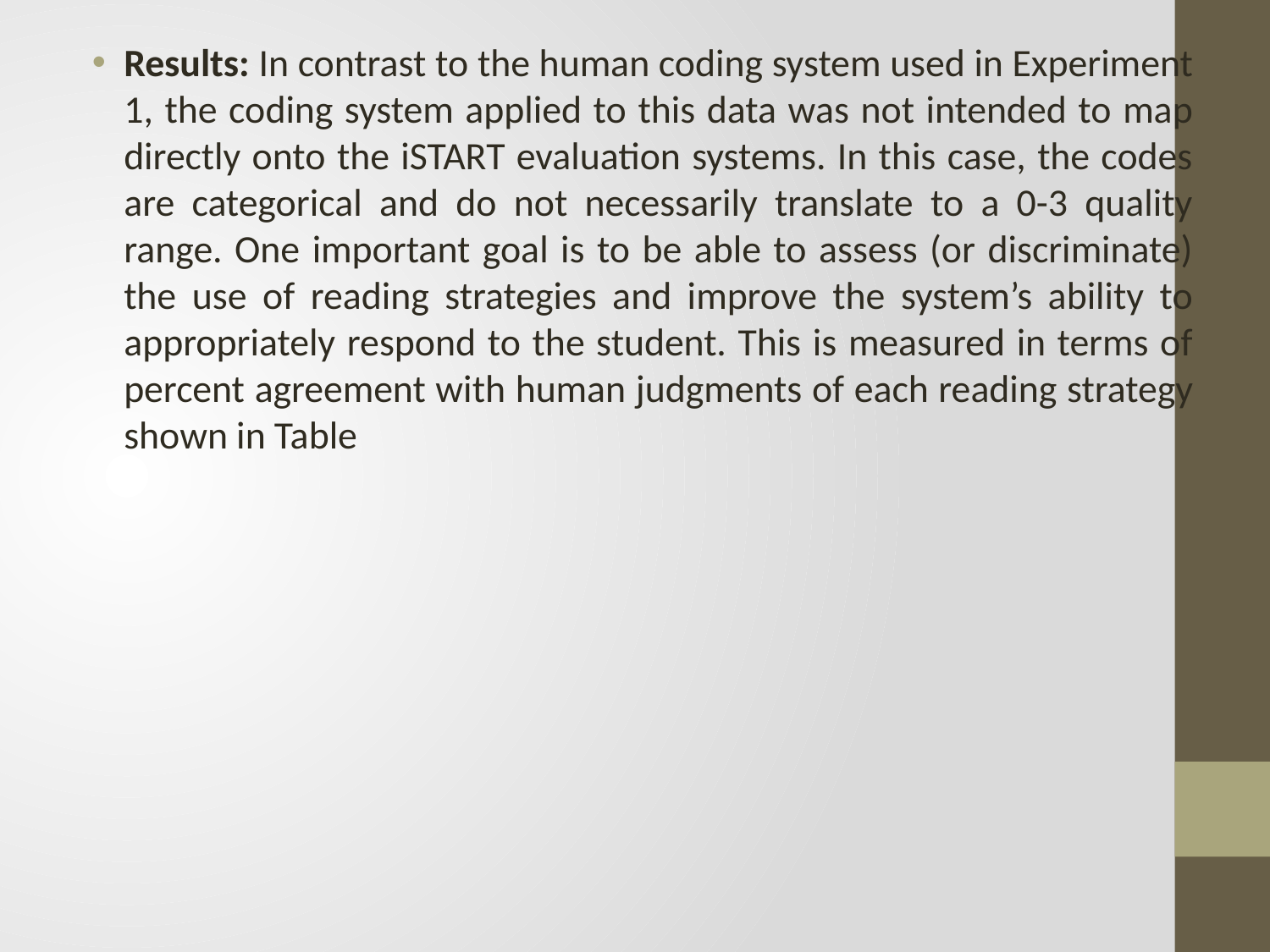

Results: In contrast to the human coding system used in Experiment 1, the coding system applied to this data was not intended to map directly onto the iSTART evaluation systems. In this case, the codes are categorical and do not necessarily translate to a 0-3 quality range. One important goal is to be able to assess (or discriminate) the use of reading strategies and improve the system’s ability to appropriately respond to the student. This is measured in terms of percent agreement with human judgments of each reading strategy shown in Table